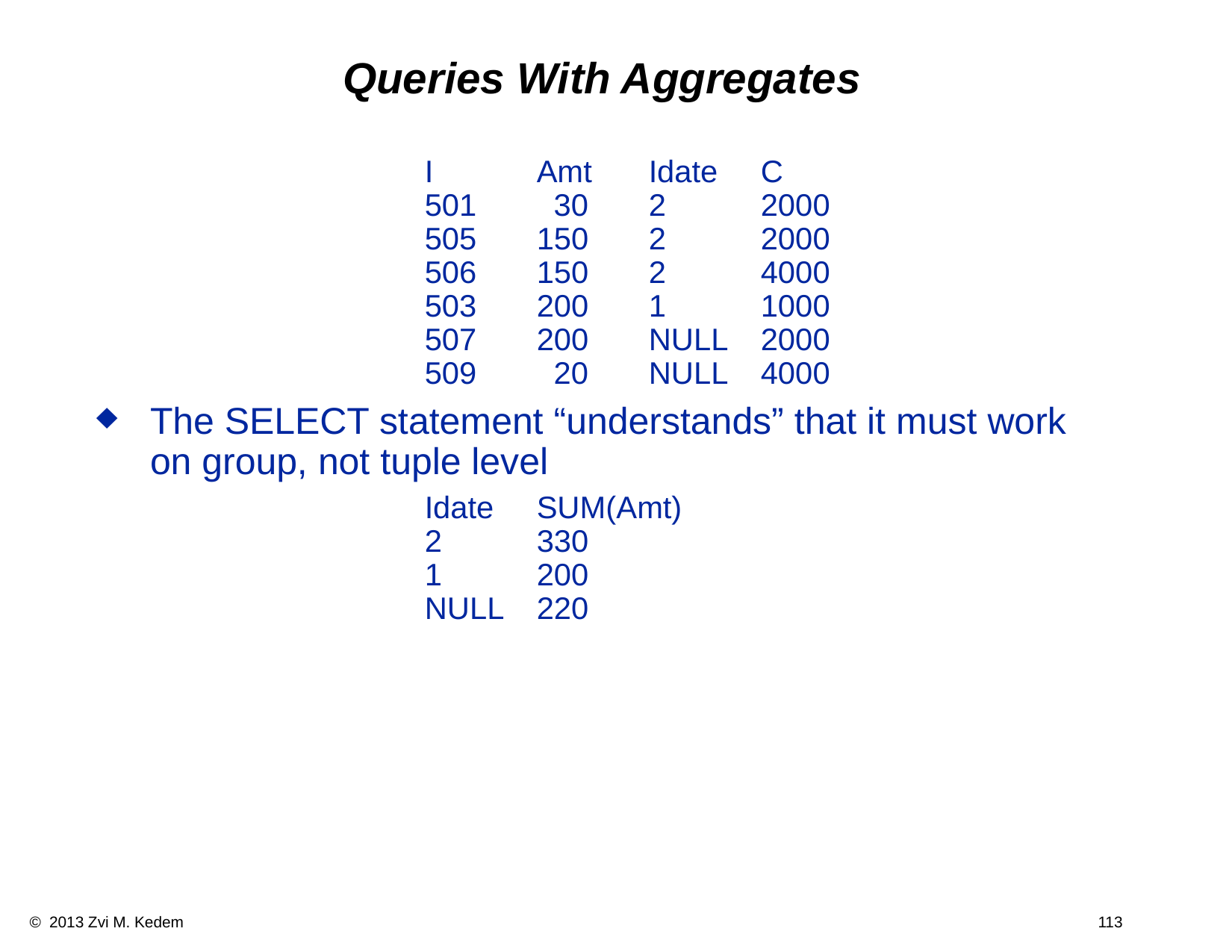

# Queries With Aggregates
			I	Amt	Idate	C
		501	  30	2	2000
		505	150	2	2000
		506	150	2	4000
		503	200	1	1000
		507	200	NULL	2000
		509	  20	NULL	4000
The SELECT statement “understands” that it must work on group, not tuple level
			Idate	SUM(Amt)
		2	330
		1	200
		NULL	220